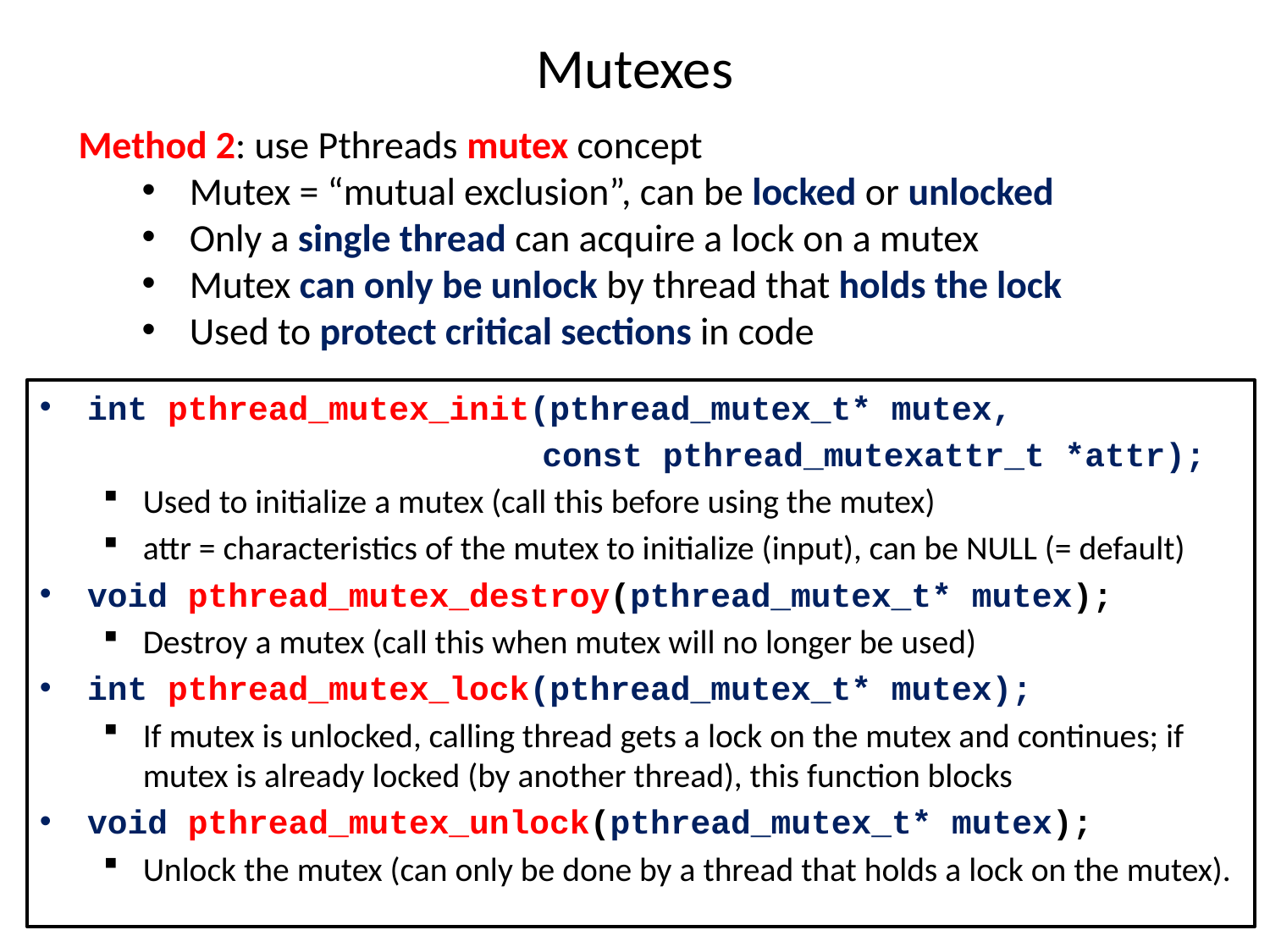

# Mutexes
Method 2: use Pthreads mutex concept
Mutex = “mutual exclusion”, can be locked or unlocked
Only a single thread can acquire a lock on a mutex
Mutex can only be unlock by thread that holds the lock
Used to protect critical sections in code
int pthread_mutex_init(pthread_mutex_t* mutex,
                         const pthread_mutexattr_t *attr);
Used to initialize a mutex (call this before using the mutex)
attr = characteristics of the mutex to initialize (input), can be NULL (= default)
void pthread_mutex_destroy(pthread_mutex_t* mutex);
Destroy a mutex (call this when mutex will no longer be used)
int pthread_mutex_lock(pthread_mutex_t* mutex);
If mutex is unlocked, calling thread gets a lock on the mutex and continues; if mutex is already locked (by another thread), this function blocks
void pthread_mutex_unlock(pthread_mutex_t* mutex);
Unlock the mutex (can only be done by a thread that holds a lock on the mutex).